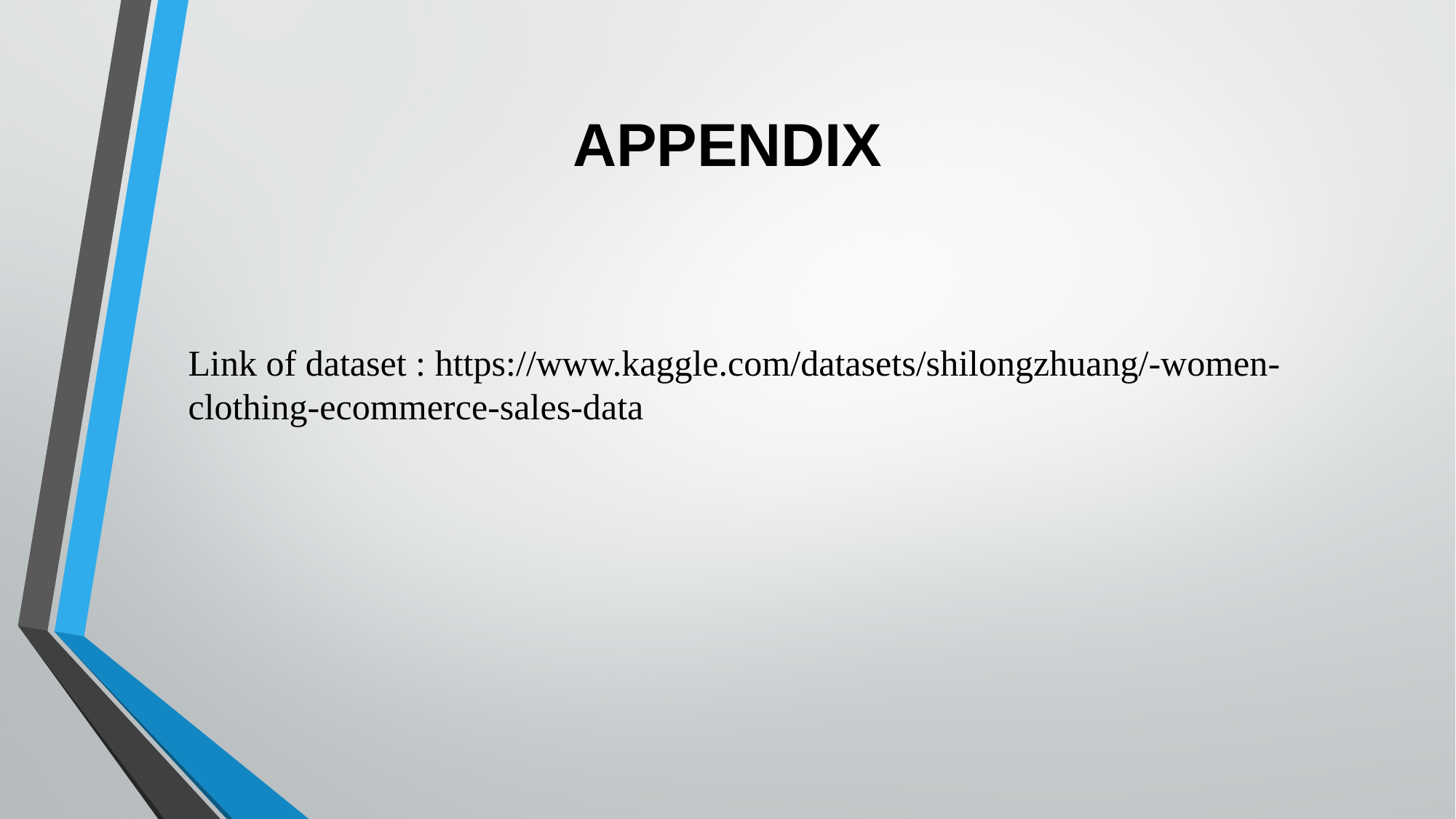

# APPENDIX
Link of dataset : https://www.kaggle.com/datasets/shilongzhuang/-women-clothing-ecommerce-sales-data